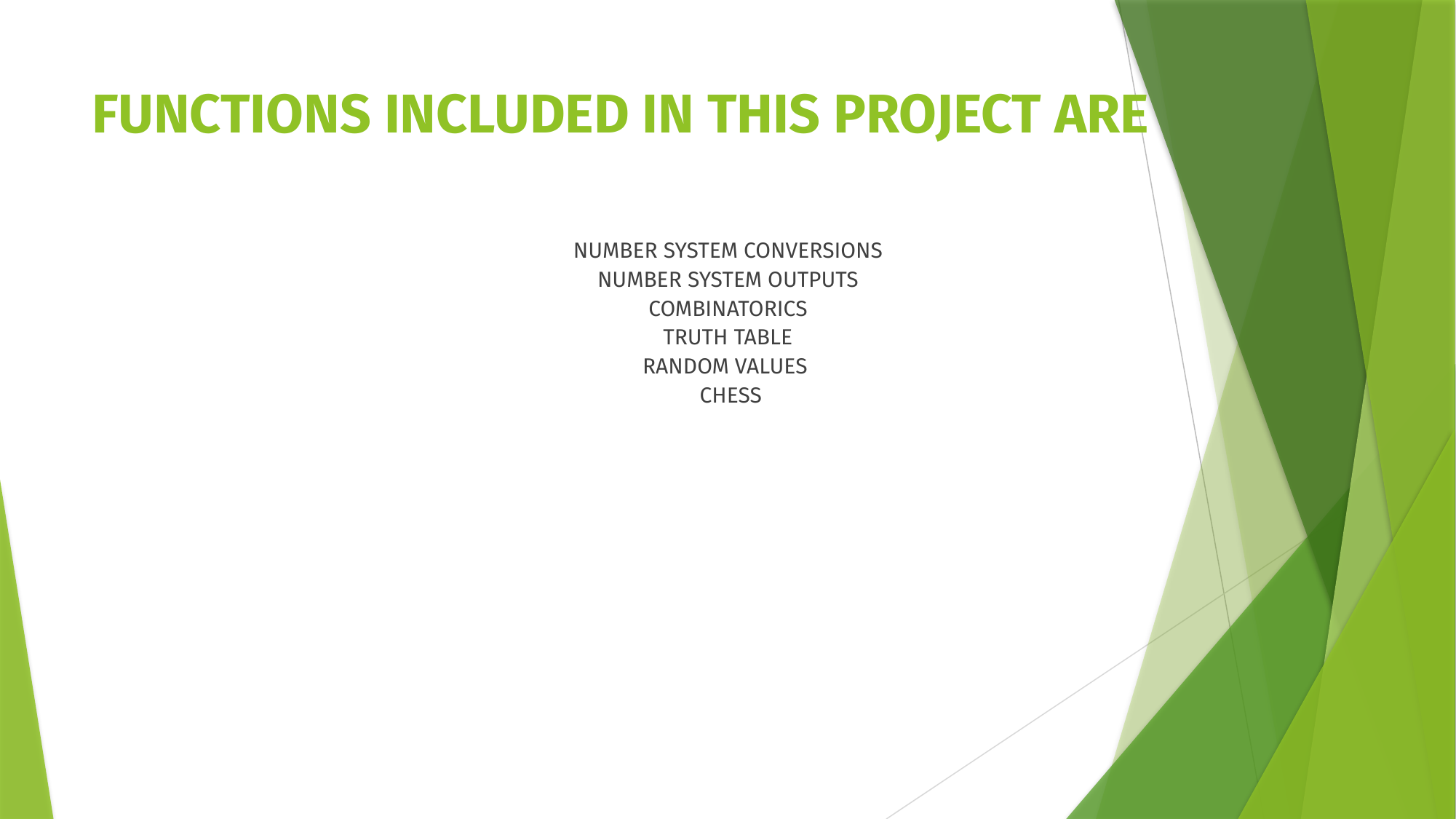

# FUNCTIONS INCLUDED IN THIS PROJECT ARE

NUMBER SYSTEM CONVERSIONS
NUMBER SYSTEM OUTPUTS
COMBINATORICS
TRUTH TABLE
RANDOM VALUES
 CHESS